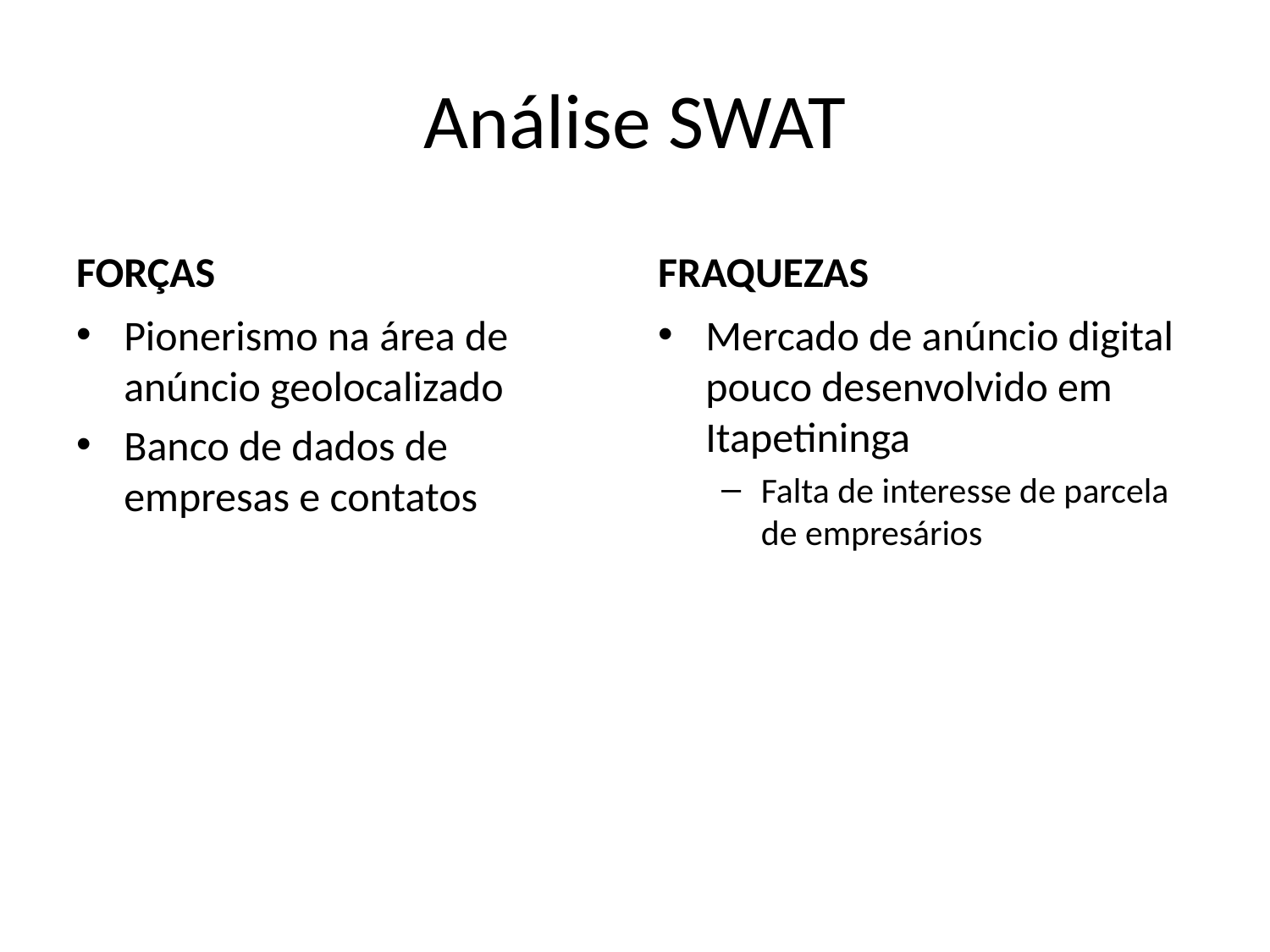

# Análise SWAT
FORÇAS
FRAQUEZAS
Pionerismo na área de anúncio geolocalizado
Banco de dados de empresas e contatos

Mercado de anúncio digital pouco desenvolvido em Itapetininga
Falta de interesse de parcela de empresários